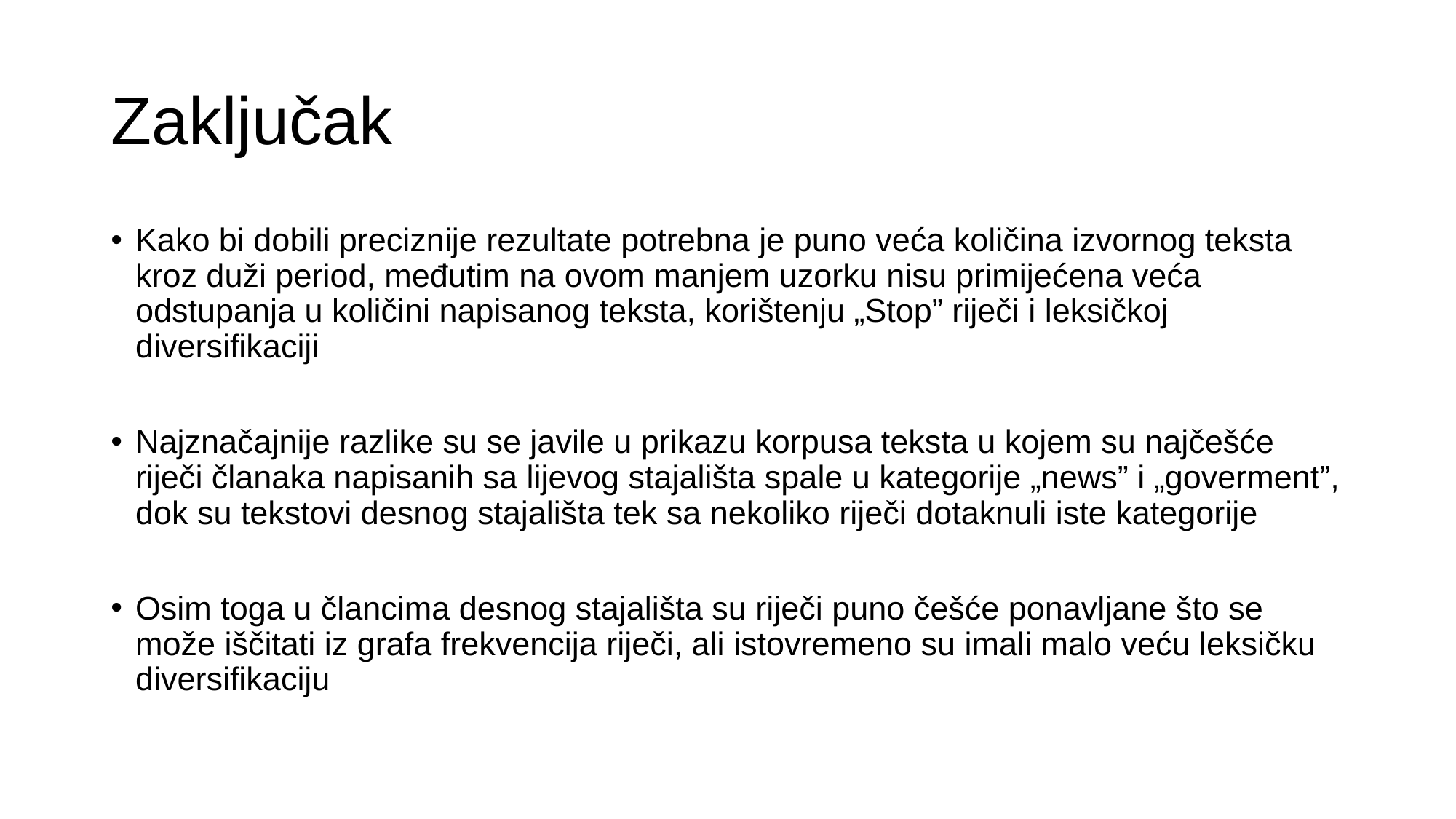

# Zaključak
Kako bi dobili preciznije rezultate potrebna je puno veća količina izvornog teksta kroz duži period, međutim na ovom manjem uzorku nisu primijećena veća odstupanja u količini napisanog teksta, korištenju „Stop” riječi i leksičkoj diversifikaciji

Najznačajnije razlike su se javile u prikazu korpusa teksta u kojem su najčešće riječi članaka napisanih sa lijevog stajališta spale u kategorije „news” i „goverment”, dok su tekstovi desnog stajališta tek sa nekoliko riječi dotaknuli iste kategorije

Osim toga u člancima desnog stajališta su riječi puno češće ponavljane što se može iščitati iz grafa frekvencija riječi, ali istovremeno su imali malo veću leksičku diversifikaciju